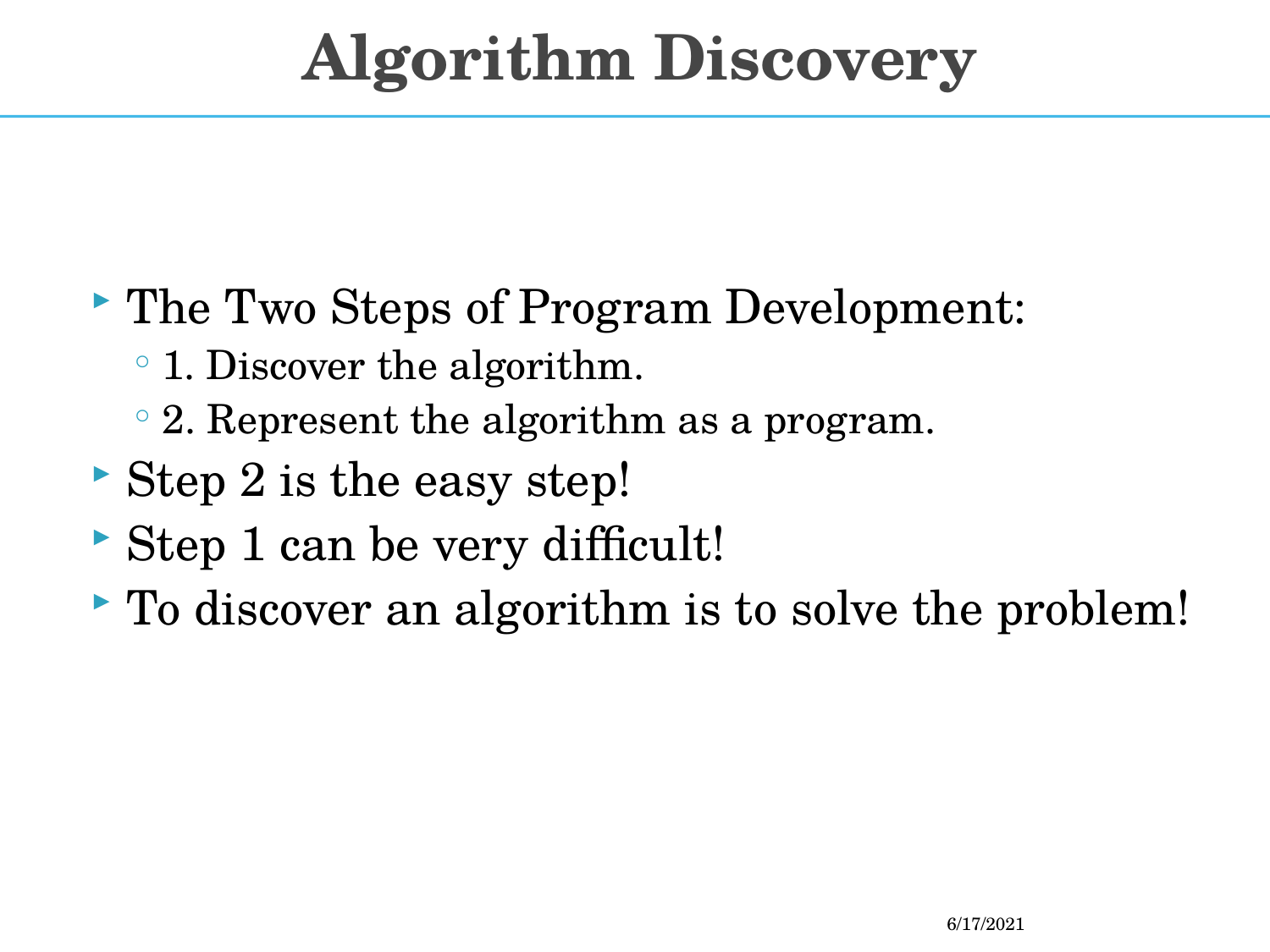

# Algorithm Discovery

The Two Steps of Program Development:
1. Discover the algorithm.
2. Represent the algorithm as a program.
Step 2 is the easy step!
Step 1 can be very difficult!
To discover an algorithm is to solve the problem!
JSPM's RSCOE
6/17/2021
17